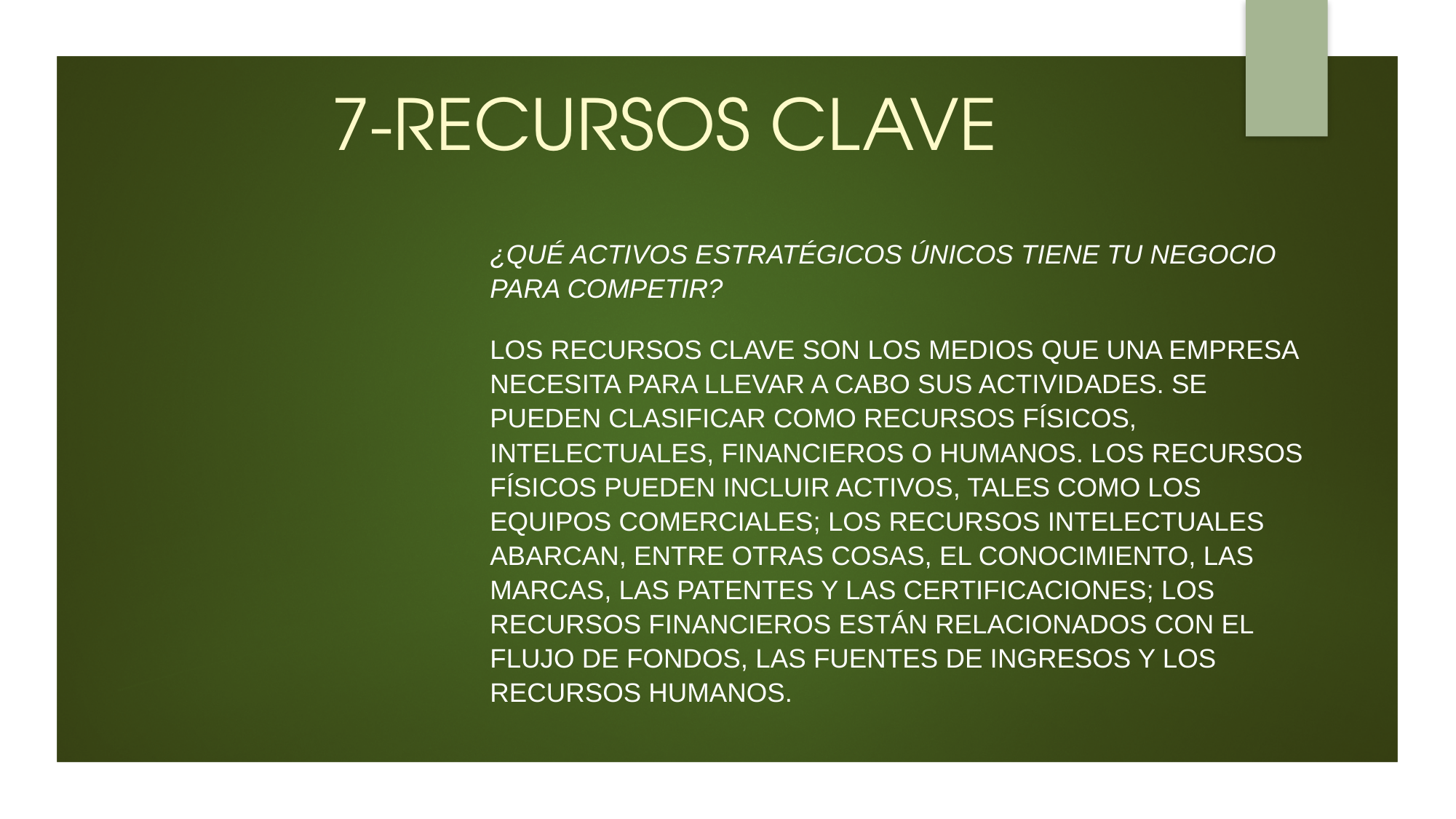

# 7-RECURSOS CLAVE
¿Qué activos estratégicos únicos tiene tu negocio para competir?
Los recursos clave son los medios que una empresa necesita para llevar a cabo sus actividades. Se pueden clasificar como recursos físicos, intelectuales, financieros o humanos. Los recursos físicos pueden incluir activos, tales como los equipos comerciales; los recursos intelectuales abarcan, entre otras cosas, el conocimiento, las marcas, las patentes y las certificaciones; los recursos financieros están relacionados con el flujo de fondos, las fuentes de ingresos y los recursos humanos.